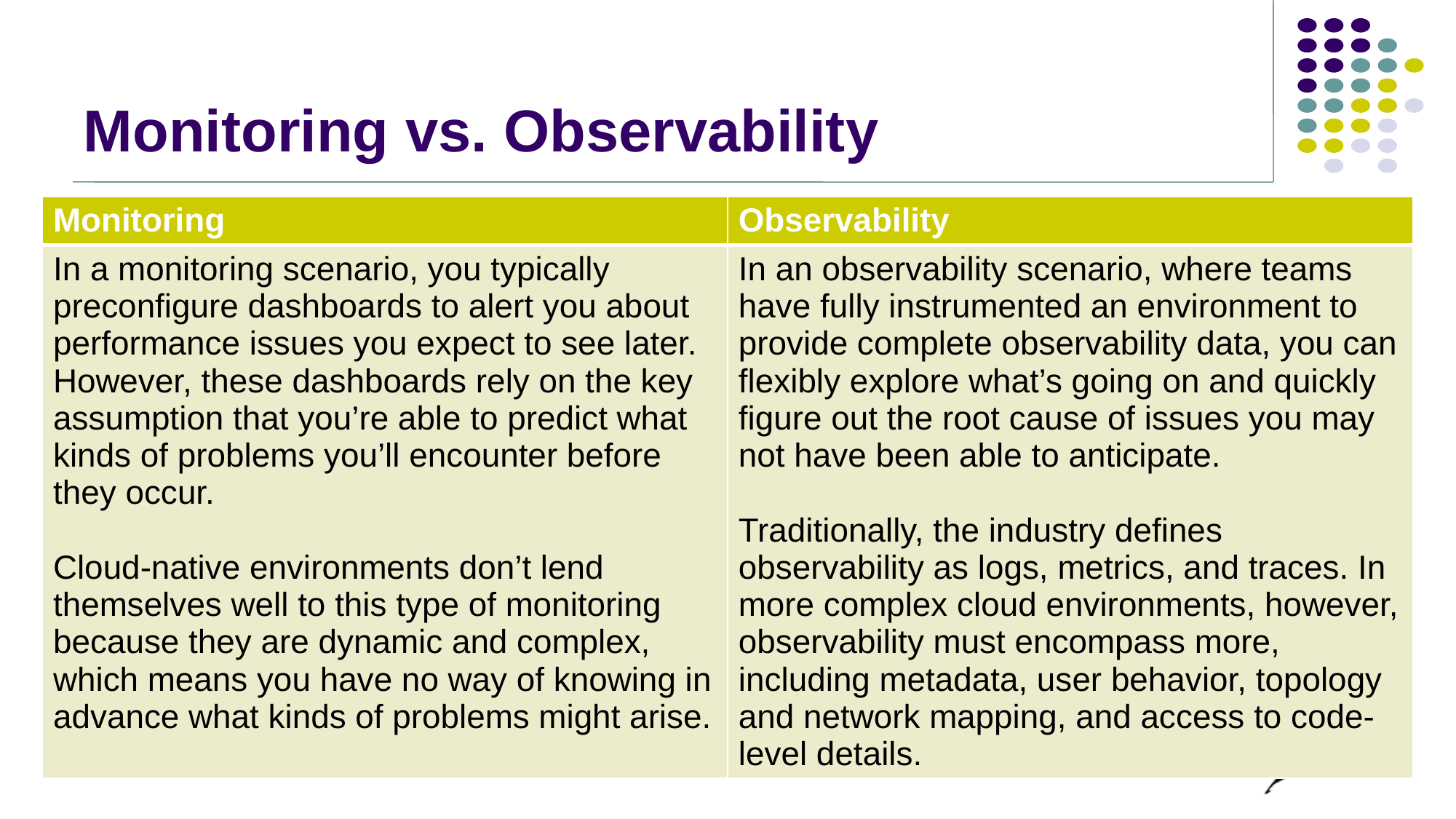

# Monitoring vs. Observability
| Monitoring | Observability |
| --- | --- |
| In a monitoring scenario, you typically preconfigure dashboards to alert you about performance issues you expect to see later. However, these dashboards rely on the key assumption that you’re able to predict what kinds of problems you’ll encounter before they occur. Cloud-native environments don’t lend themselves well to this type of monitoring because they are dynamic and complex, which means you have no way of knowing in advance what kinds of problems might arise. | In an observability scenario, where teams have fully instrumented an environment to provide complete observability data, you can flexibly explore what’s going on and quickly figure out the root cause of issues you may not have been able to anticipate. Traditionally, the industry defines observability as logs, metrics, and traces. In more complex cloud environments, however, observability must encompass more, including metadata, user behavior, topology and network mapping, and access to code-level details. |
15